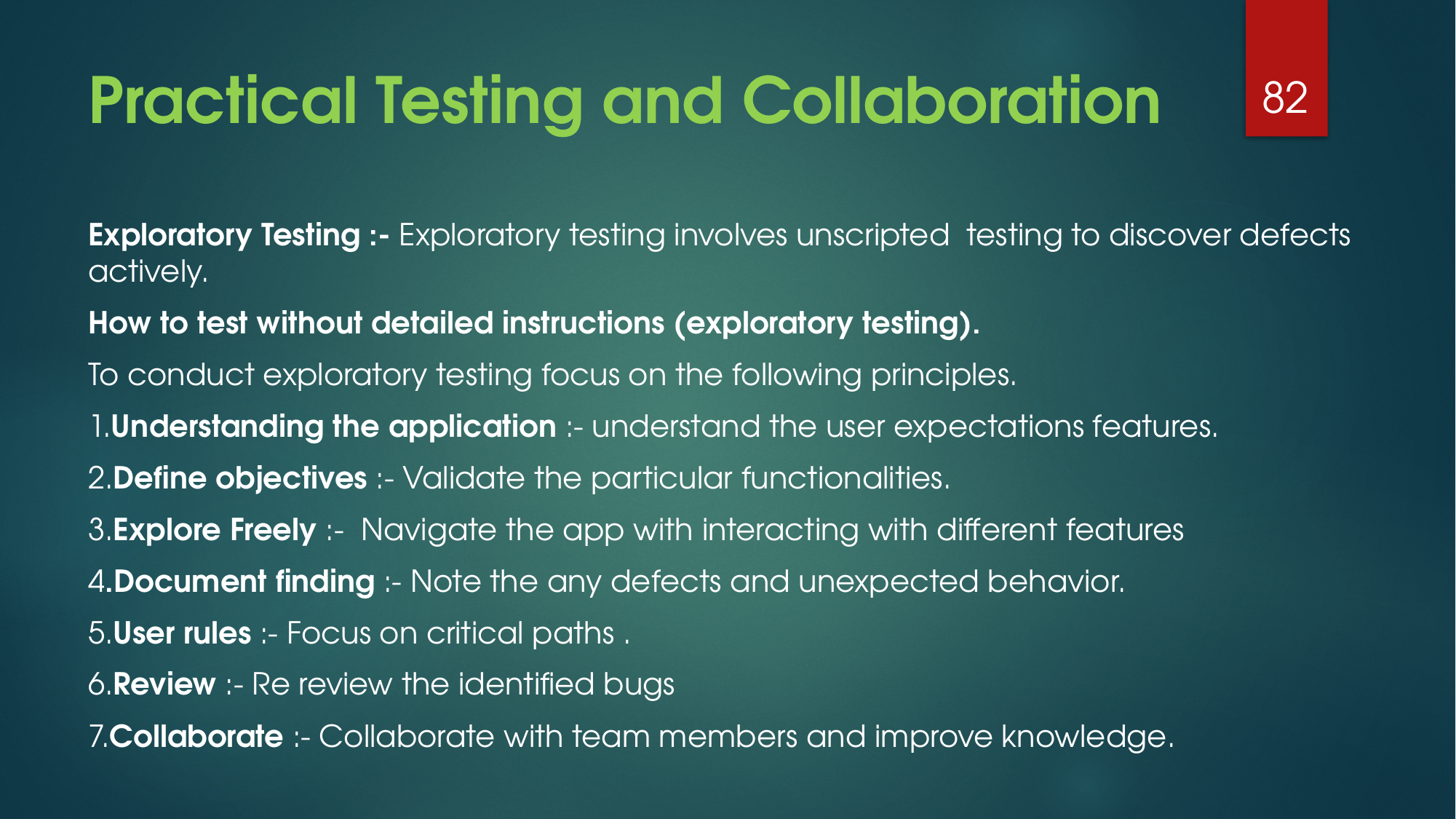

82
# Practical Testing and Collaboration
Exploratory Testing :- Exploratory testing involves unscripted  testing to discover defects actively.
How to test without detailed instructions (exploratory testing).
To conduct exploratory testing focus on the following principles.
1.Understanding the application :- understand the user expectations features.
2.Define objectives :- Validate the particular functionalities.
3.Explore Freely :-  Navigate the app with interacting with different features
4.Document finding :- Note the any defects and unexpected behavior.
5.User rules :- Focus on critical paths .
6.Review :- Re review the identified bugs
7.Collaborate :- Collaborate with team members and improve knowledge.